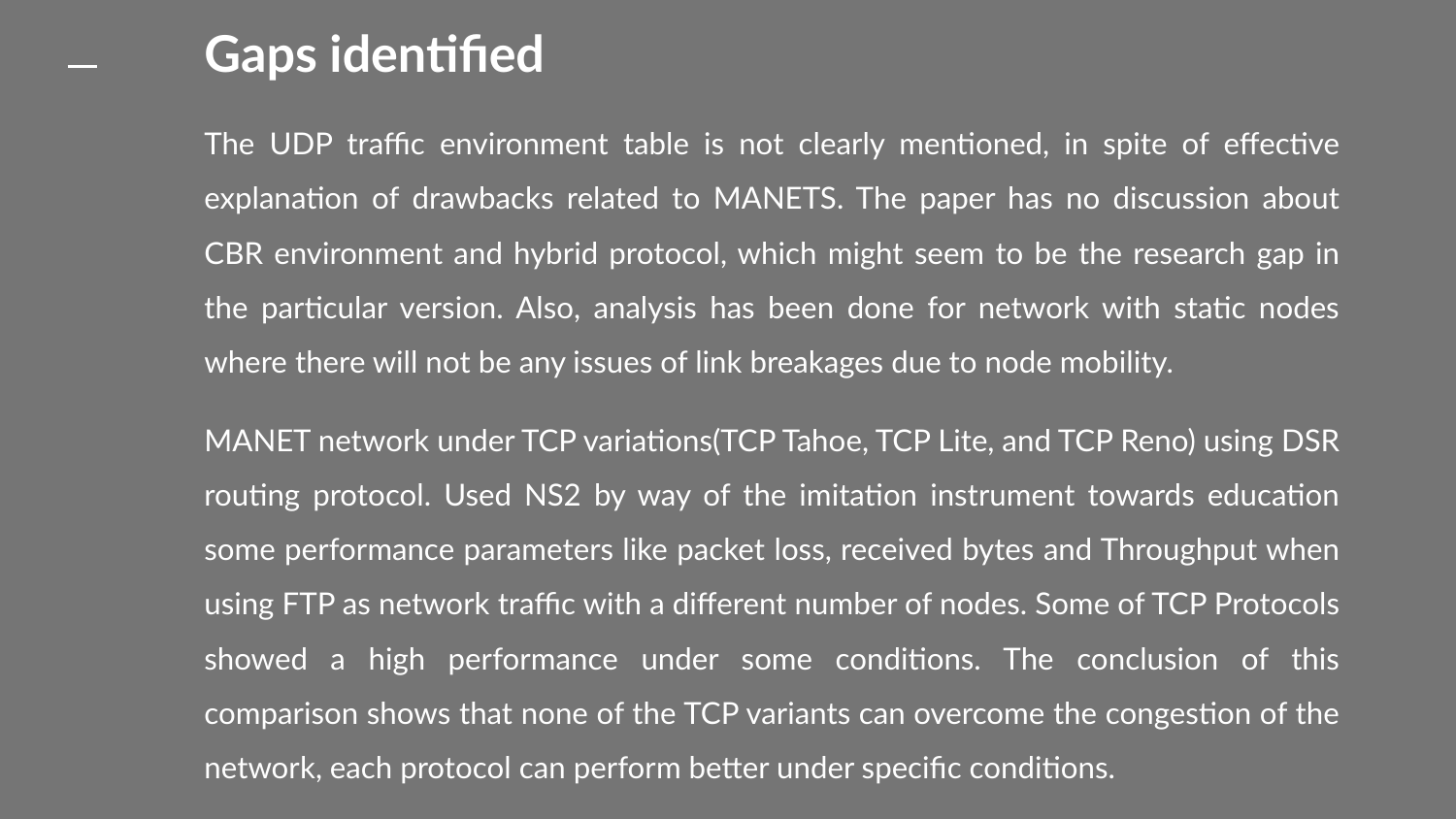

# Gaps identified
The UDP traffic environment table is not clearly mentioned, in spite of effective explanation of drawbacks related to MANETS. The paper has no discussion about CBR environment and hybrid protocol, which might seem to be the research gap in the particular version. Also, analysis has been done for network with static nodes where there will not be any issues of link breakages due to node mobility.
MANET network under TCP variations(TCP Tahoe, TCP Lite, and TCP Reno) using DSR routing protocol. Used NS2 by way of the imitation instrument towards education some performance parameters like packet loss, received bytes and Throughput when using FTP as network traffic with a different number of nodes. Some of TCP Protocols showed a high performance under some conditions. The conclusion of this comparison shows that none of the TCP variants can overcome the congestion of the network, each protocol can perform better under specific conditions.